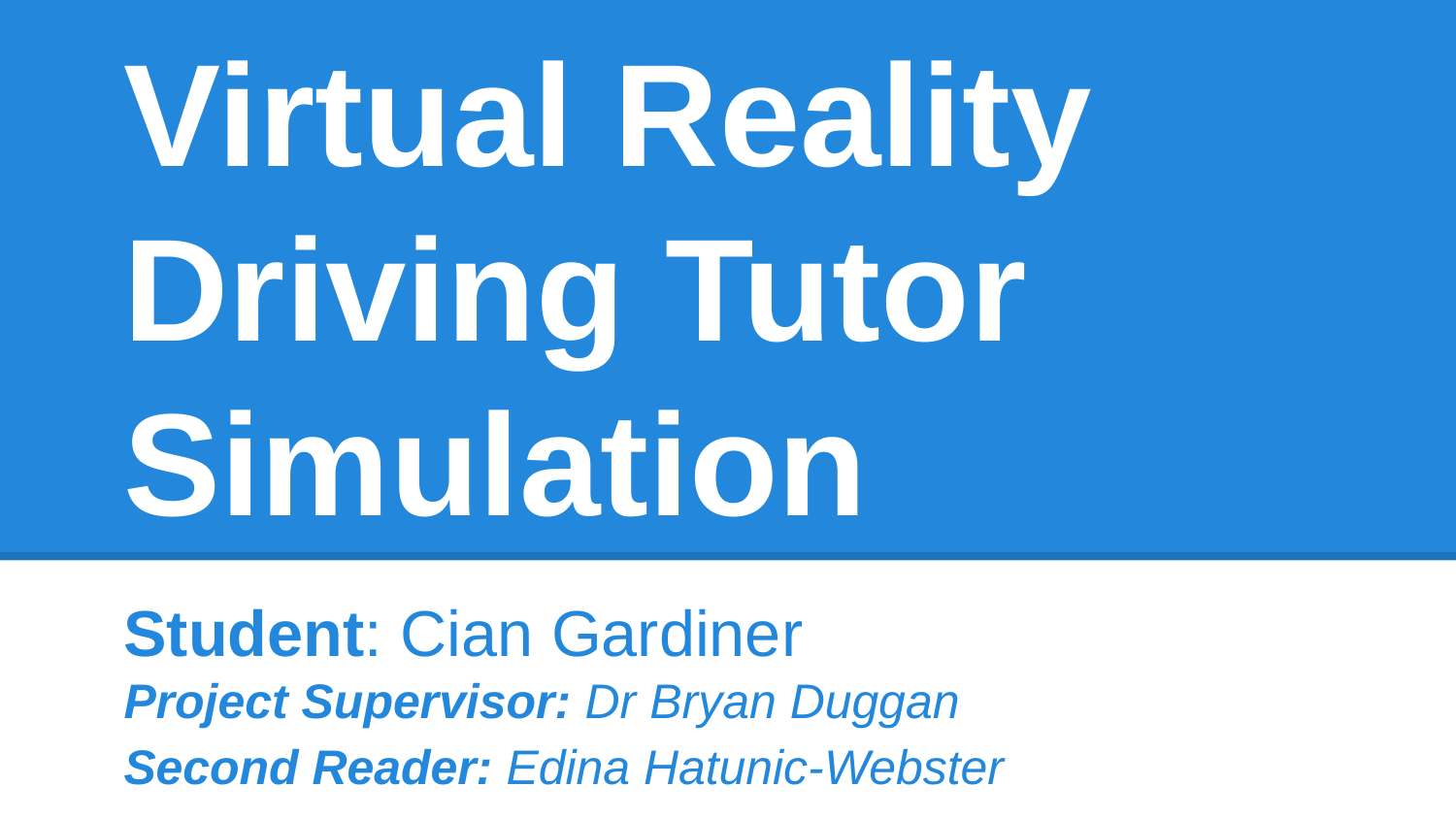

# Virtual Reality Driving Tutor Simulation
Student: Cian Gardiner
Project Supervisor: Dr Bryan Duggan
Second Reader: Edina Hatunic-Webster